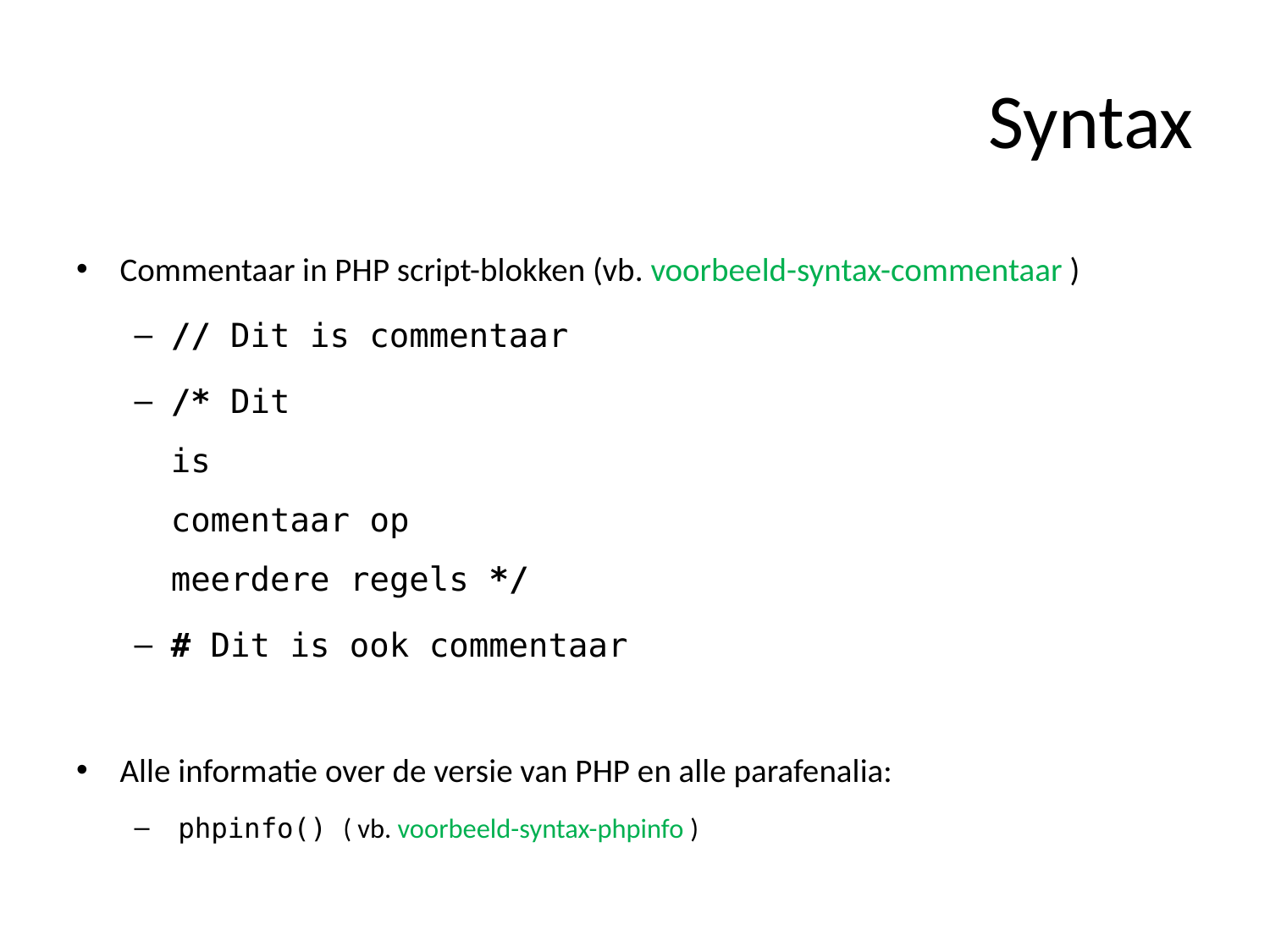

# Syntax
Commentaar in PHP script-blokken (vb. voorbeeld-syntax-commentaar )
// Dit is commentaar
/* Dit
is
comentaar op
meerdere regels */
# Dit is ook commentaar
Alle informatie over de versie van PHP en alle parafenalia:
phpinfo() ( vb. voorbeeld-syntax-phpinfo )